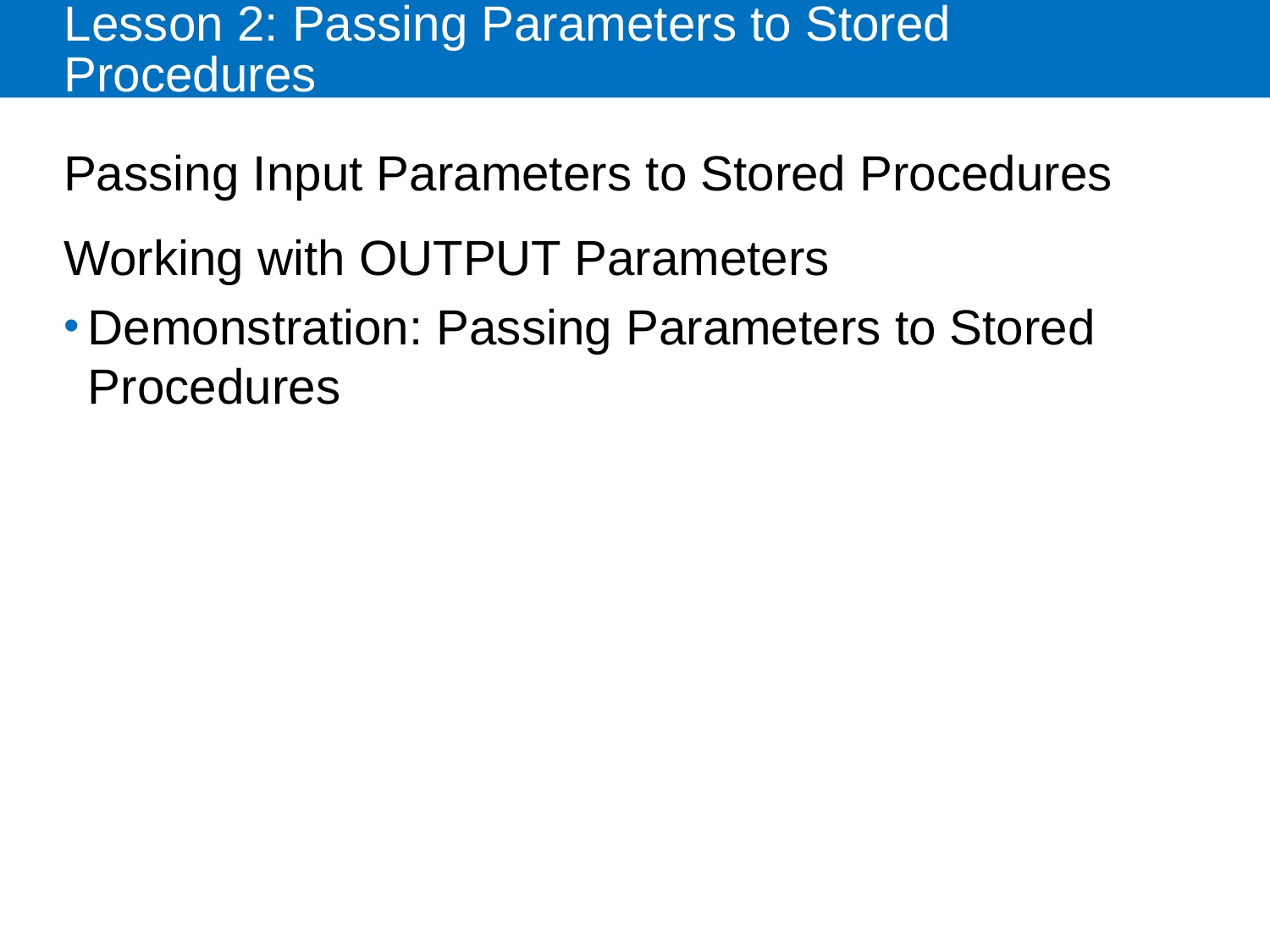

# Lesson 2: Passing Parameters to Stored Procedures
Passing Input Parameters to Stored Procedures
Working with OUTPUT Parameters
Demonstration: Passing Parameters to Stored Procedures